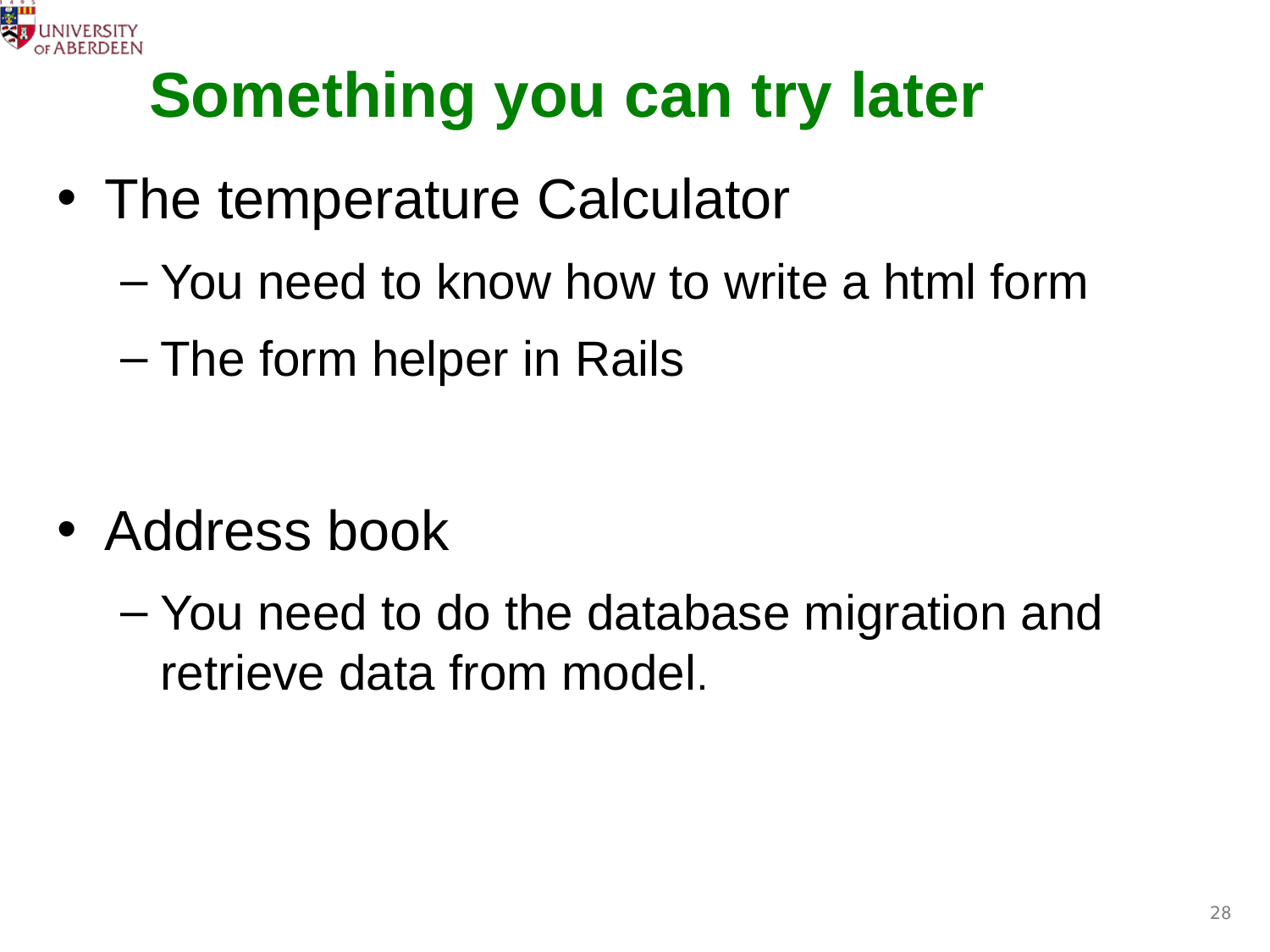

# Something you can try later
The temperature Calculator
You need to know how to write a html form
The form helper in Rails

Address book
You need to do the database migration and retrieve data from model.